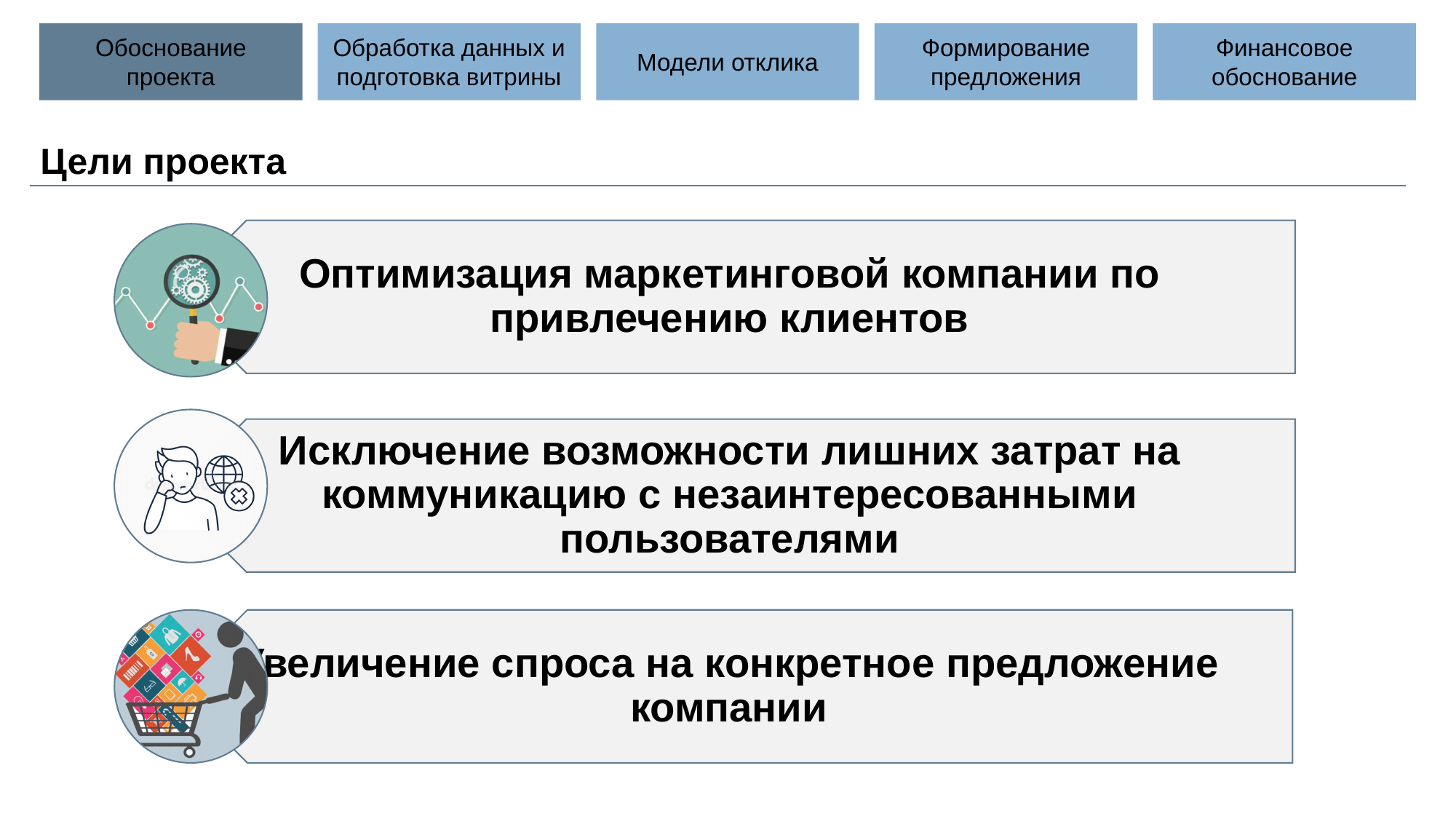

Обоснование проекта
Обработка данных и подготовка витрины
Формирование предложения
Финансовое обоснование
Модели отклика
Цели проекта
Оптимизация маркетинговой компании по привлечению клиентов
Исключение возможности лишних затрат на коммуникацию с незаинтересованными пользователями
Увеличение спроса на конкретное предложение компании